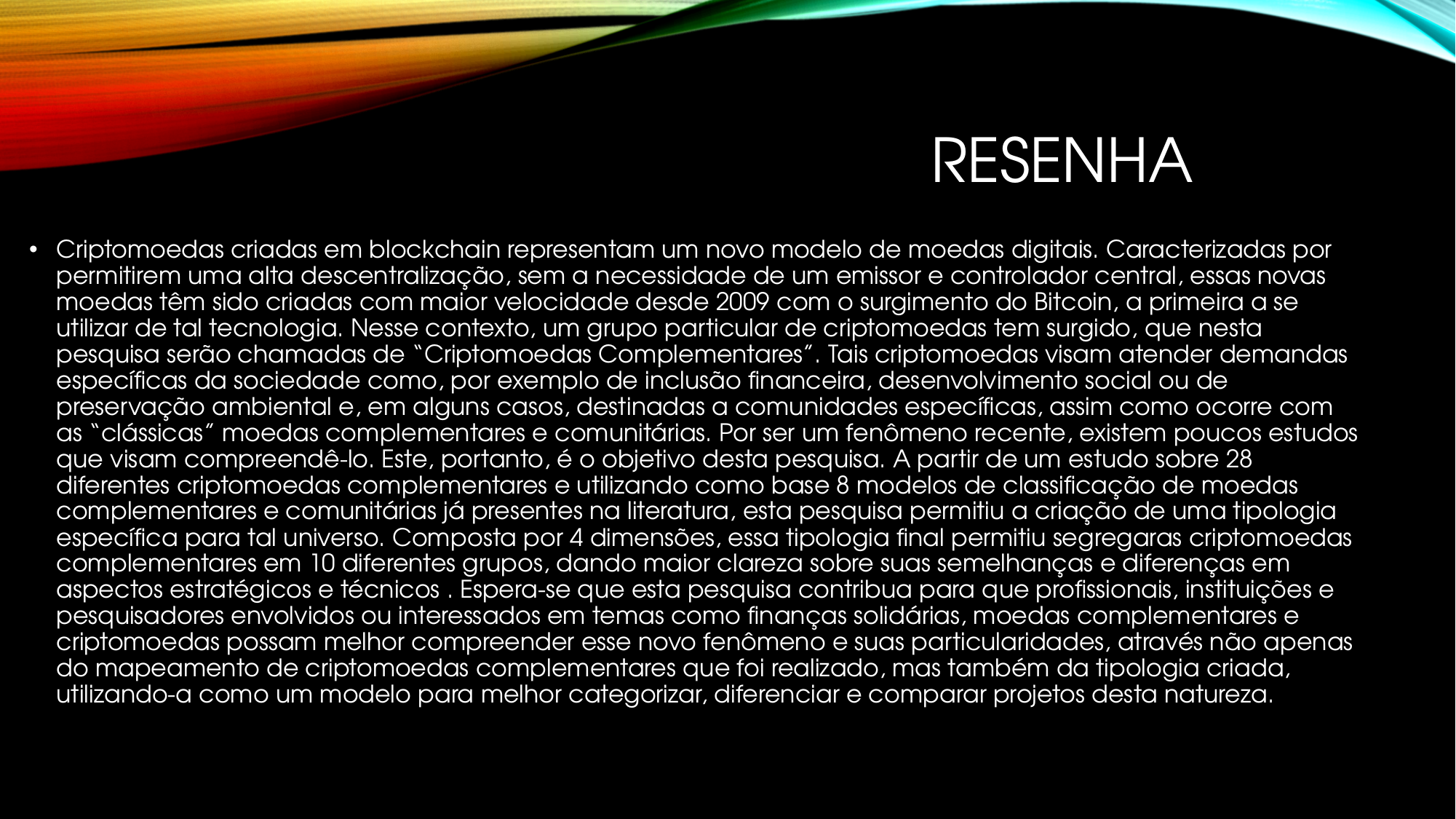

# Resenha
Criptomoedas criadas em blockchain representam um novo modelo de moedas digitais. Caracterizadas por permitirem uma alta descentralização, sem a necessidade de um emissor e controlador central, essas novas moedas têm sido criadas com maior velocidade desde 2009 com o surgimento do Bitcoin, a primeira a se utilizar de tal tecnologia. Nesse contexto, um grupo particular de criptomoedas tem surgido, que nesta pesquisa serão chamadas de “Criptomoedas Complementares”. Tais criptomoedas visam atender demandas específicas da sociedade como, por exemplo de inclusão financeira, desenvolvimento social ou de preservação ambiental e, em alguns casos, destinadas a comunidades específicas, assim como ocorre com as “clássicas” moedas complementares e comunitárias. Por ser um fenômeno recente, existem poucos estudos que visam compreendê-lo. Este, portanto, é o objetivo desta pesquisa. A partir de um estudo sobre 28 diferentes criptomoedas complementares e utilizando como base 8 modelos de classificação de moedas complementares e comunitárias já presentes na literatura, esta pesquisa permitiu a criação de uma tipologia específica para tal universo. Composta por 4 dimensões, essa tipologia final permitiu segregaras criptomoedas complementares em 10 diferentes grupos, dando maior clareza sobre suas semelhanças e diferenças em aspectos estratégicos e técnicos . Espera-se que esta pesquisa contribua para que profissionais, instituições e pesquisadores envolvidos ou interessados em temas como finanças solidárias, moedas complementares e criptomoedas possam melhor compreender esse novo fenômeno e suas particularidades, através não apenas do mapeamento de criptomoedas complementares que foi realizado, mas também da tipologia criada, utilizando-a como um modelo para melhor categorizar, diferenciar e comparar projetos desta natureza.